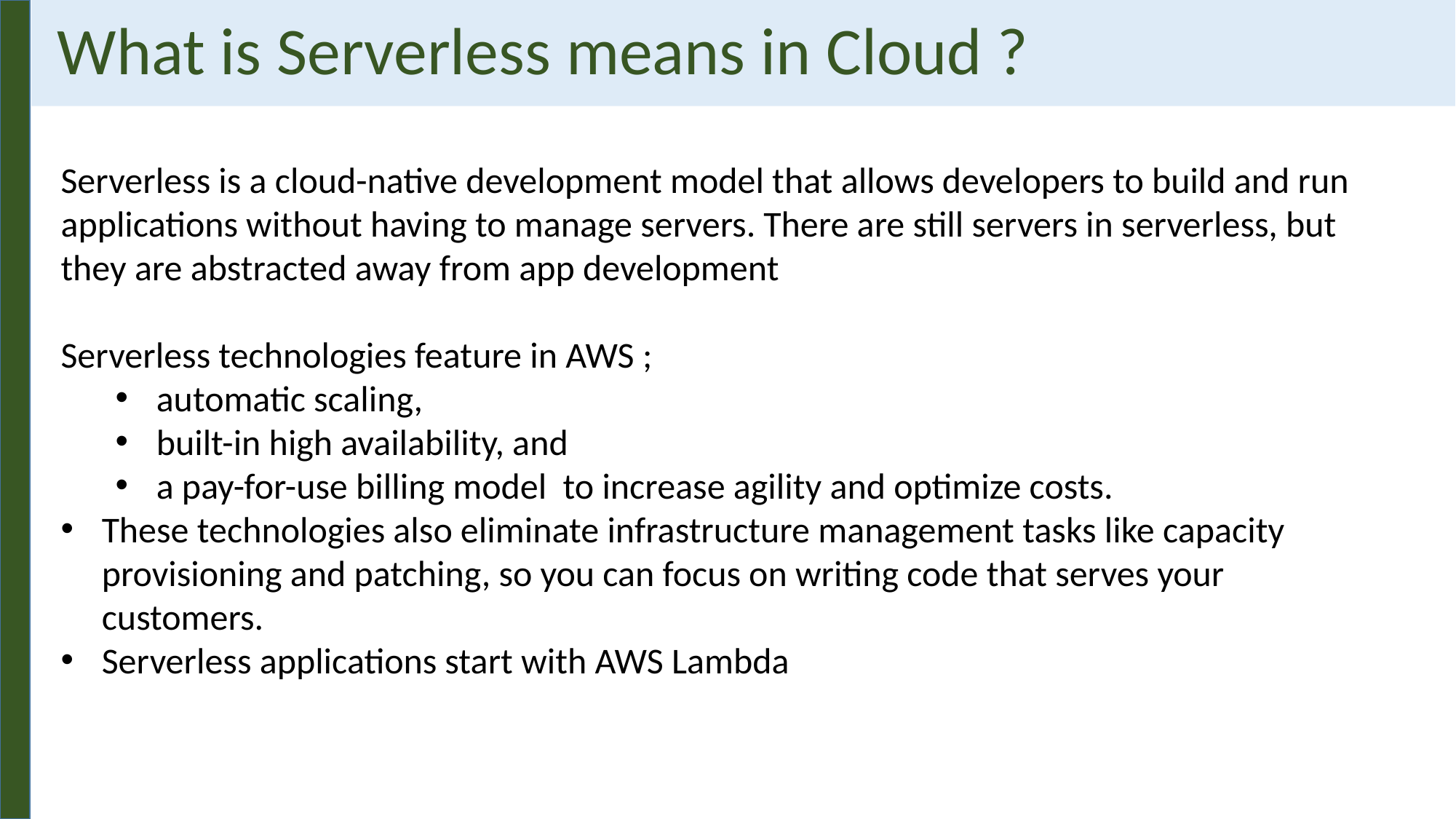

# What is Serverless means in Cloud ?
Serverless is a cloud-native development model that allows developers to build and run applications without having to manage servers. There are still servers in serverless, but they are abstracted away from app development

Serverless technologies feature in AWS ;
automatic scaling,
built-in high availability, and
a pay-for-use billing model  to increase agility and optimize costs.
These technologies also eliminate infrastructure management tasks like capacity provisioning and patching, so you can focus on writing code that serves your customers.
Serverless applications start with AWS Lambda